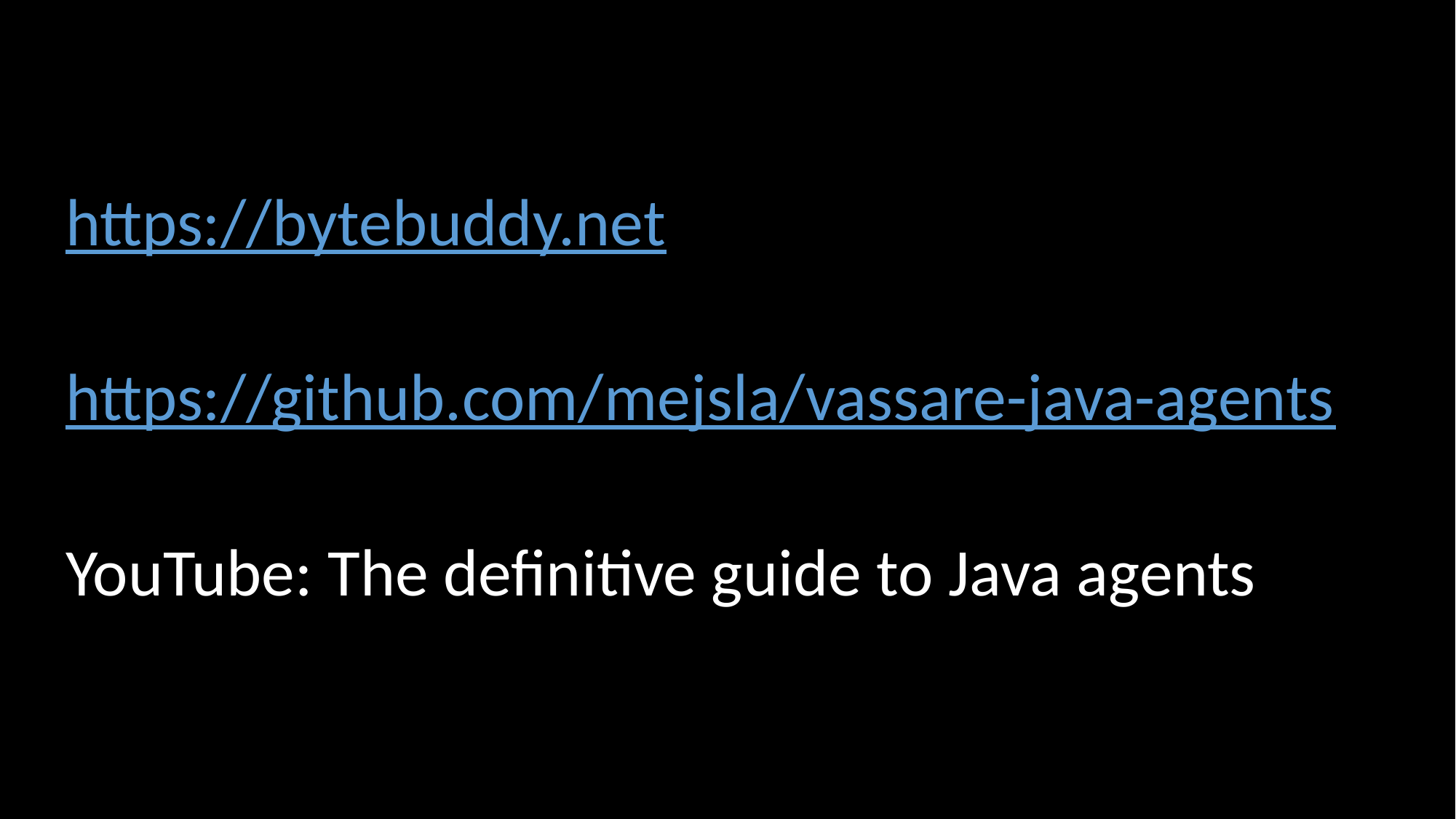

https://bytebuddy.net

https://github.com/mejsla/vassare-java-agents

YouTube: The definitive guide to Java agents